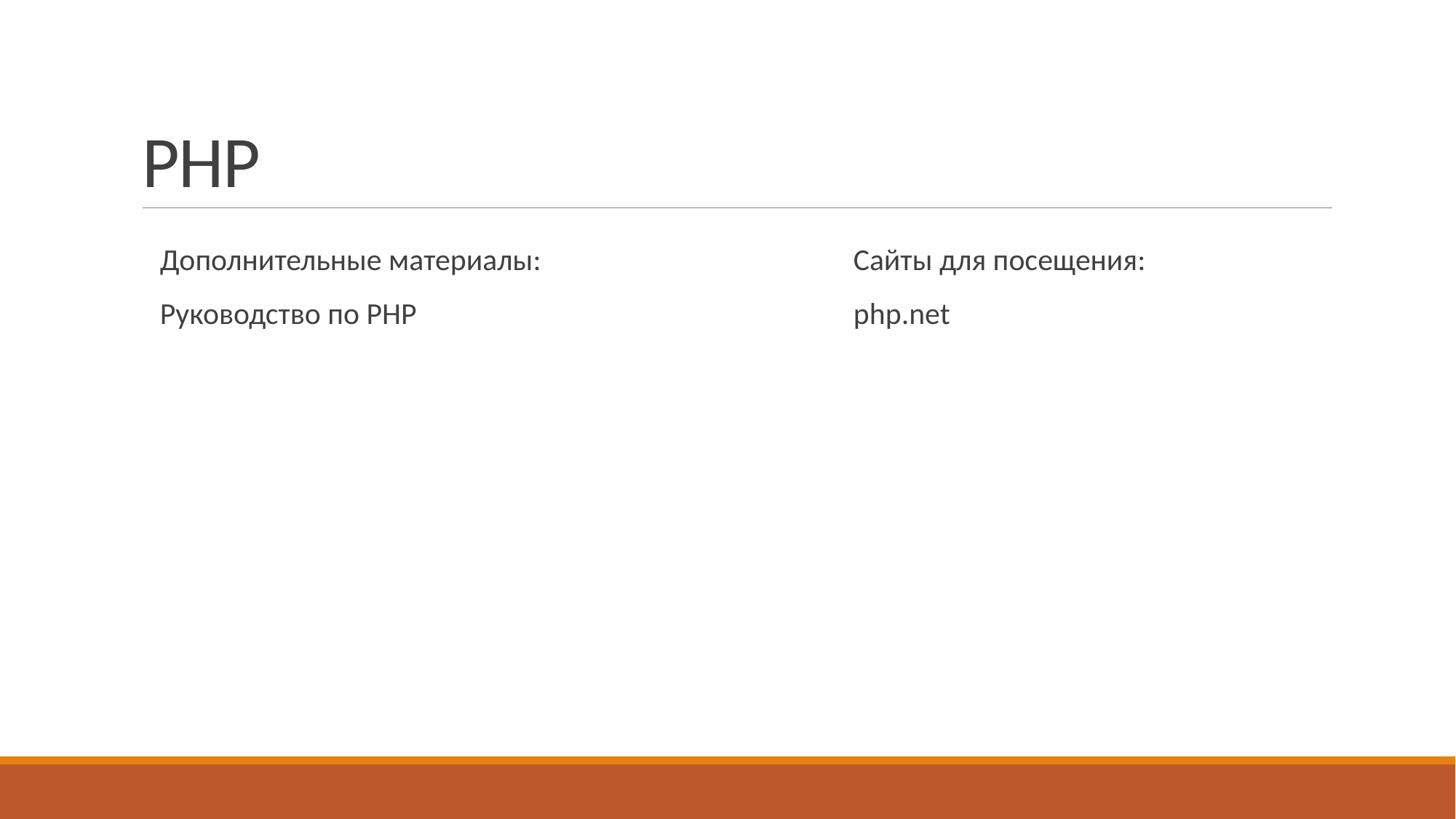

# PHP
Дополнительные материалы:
Руководство по PHP
Сайты для посещения:
php.net